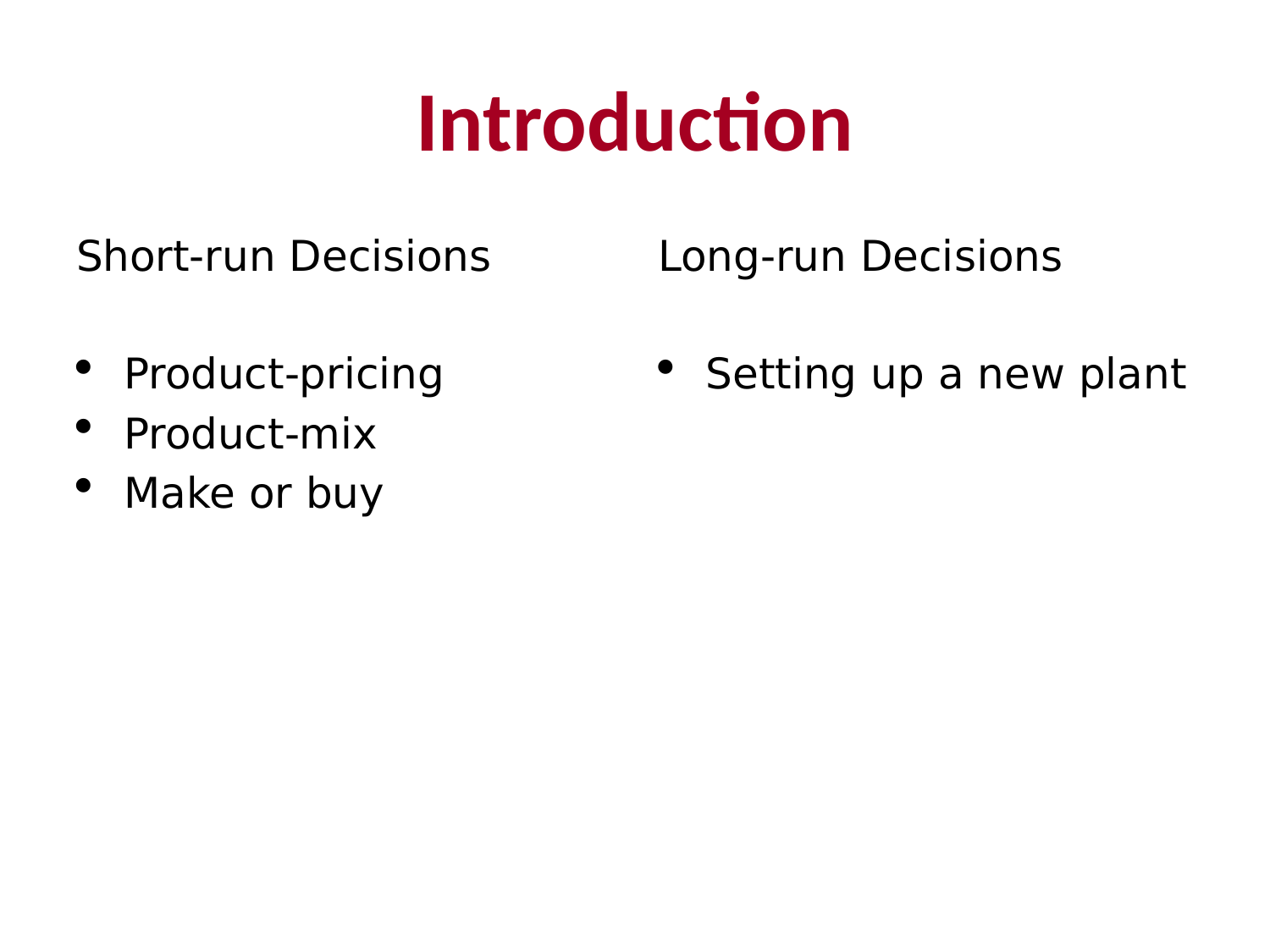

# Introduction
Short-run Decisions

Product-pricing
Product-mix
Make or buy

Long-run Decisions

Setting up a new plant